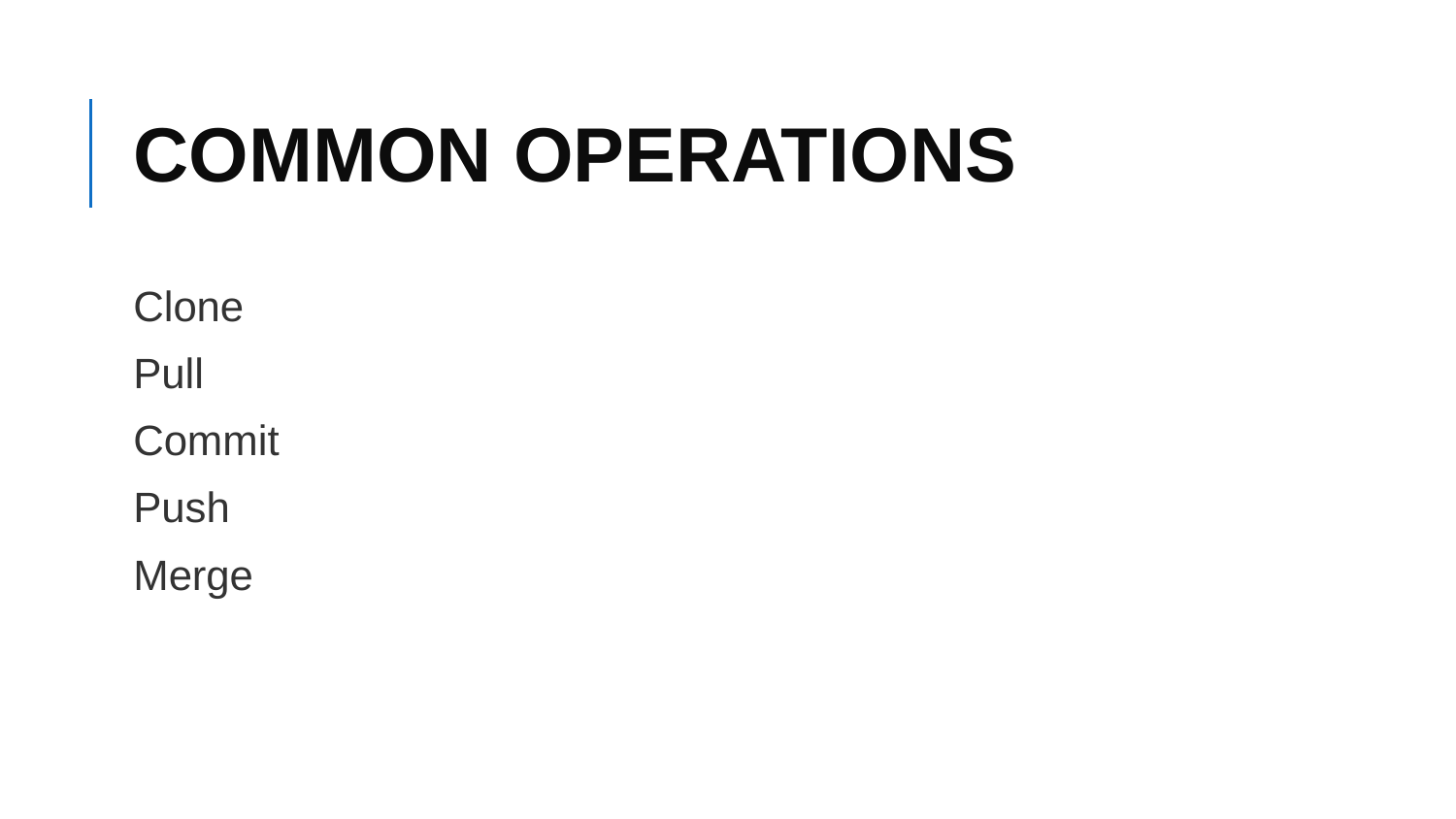

# COMMON OPERATIONS

Clone
Pull
Commit
Push
Merge